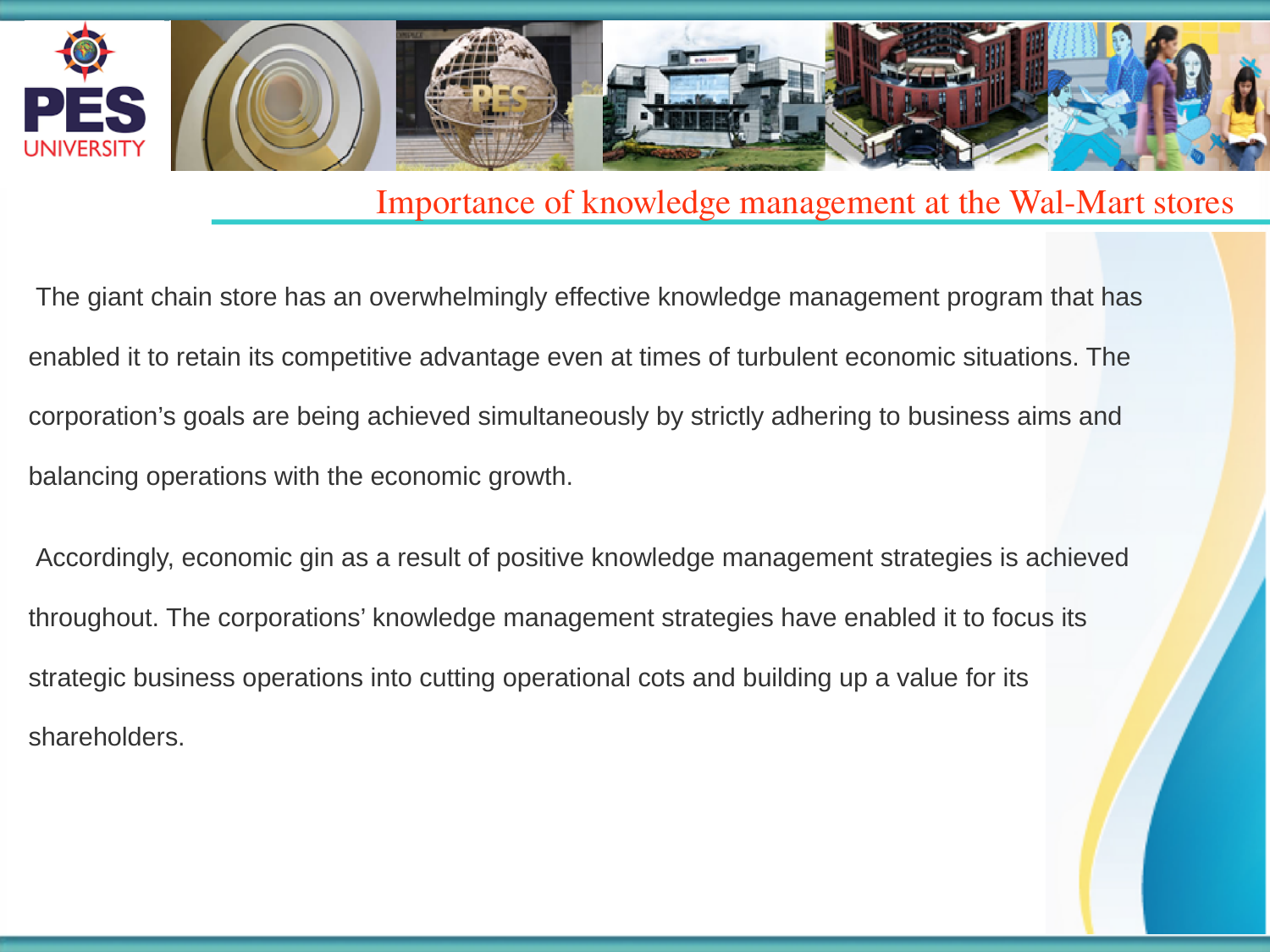

Importance of knowledge management at the Wal-Mart stores

 The giant chain store has an overwhelmingly effective knowledge management program that has enabled it to retain its competitive advantage even at times of turbulent economic situations. The corporation’s goals are being achieved simultaneously by strictly adhering to business aims and balancing operations with the economic growth.
 Accordingly, economic gin as a result of positive knowledge management strategies is achieved throughout. The corporations’ knowledge management strategies have enabled it to focus its strategic business operations into cutting operational cots and building up a value for its shareholders.